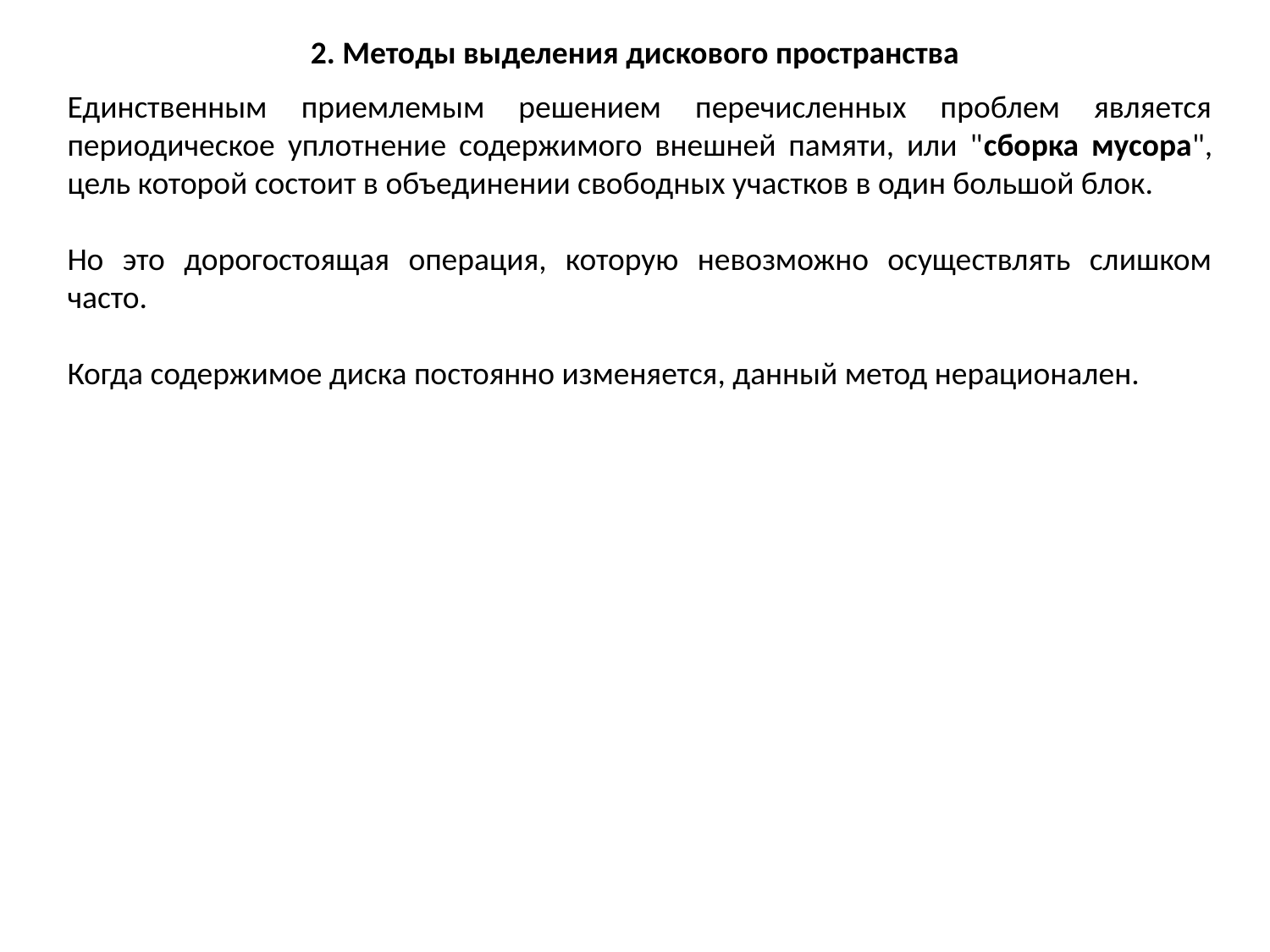

2. Методы выделения дискового пространства
Единственным приемлемым решением перечисленных проблем является периодическое уплотнение содержимого внешней памяти, или "сборка мусора", цель которой состоит в объединении свободных участков в один большой блок.

Но это дорогостоящая операция, которую невозможно осуществлять слишком часто.

Когда содержимое диска постоянно изменяется, данный метод нерационален.